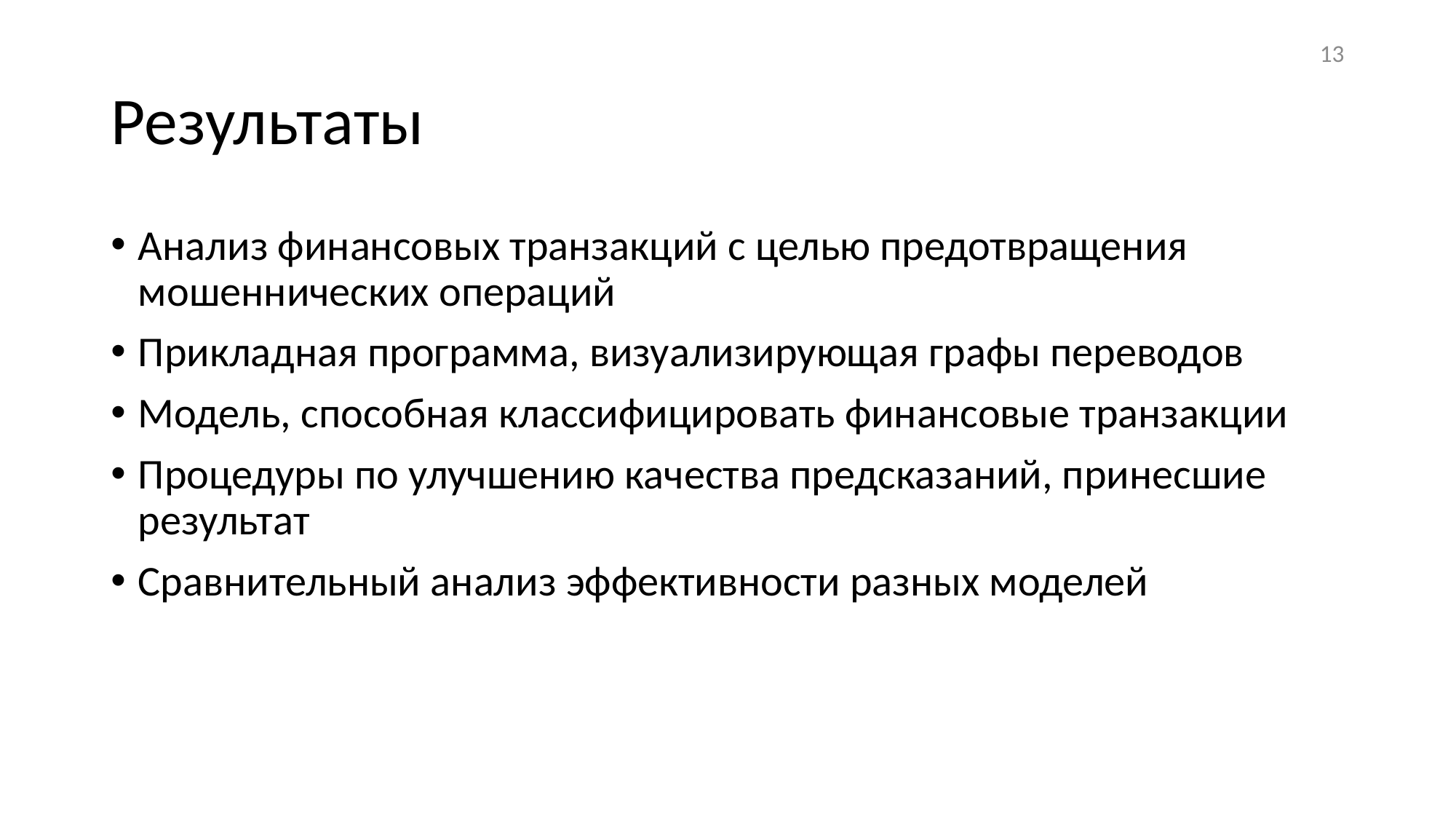

13
# Результаты
Анализ финансовых транзакций с целью предотвращения мошеннических операций
Прикладная программа, визуализирующая графы переводов
Модель, способная классифицировать финансовые транзакции
Процедуры по улучшению качества предсказаний, принесшие результат
Сравнительный анализ эффективности разных моделей